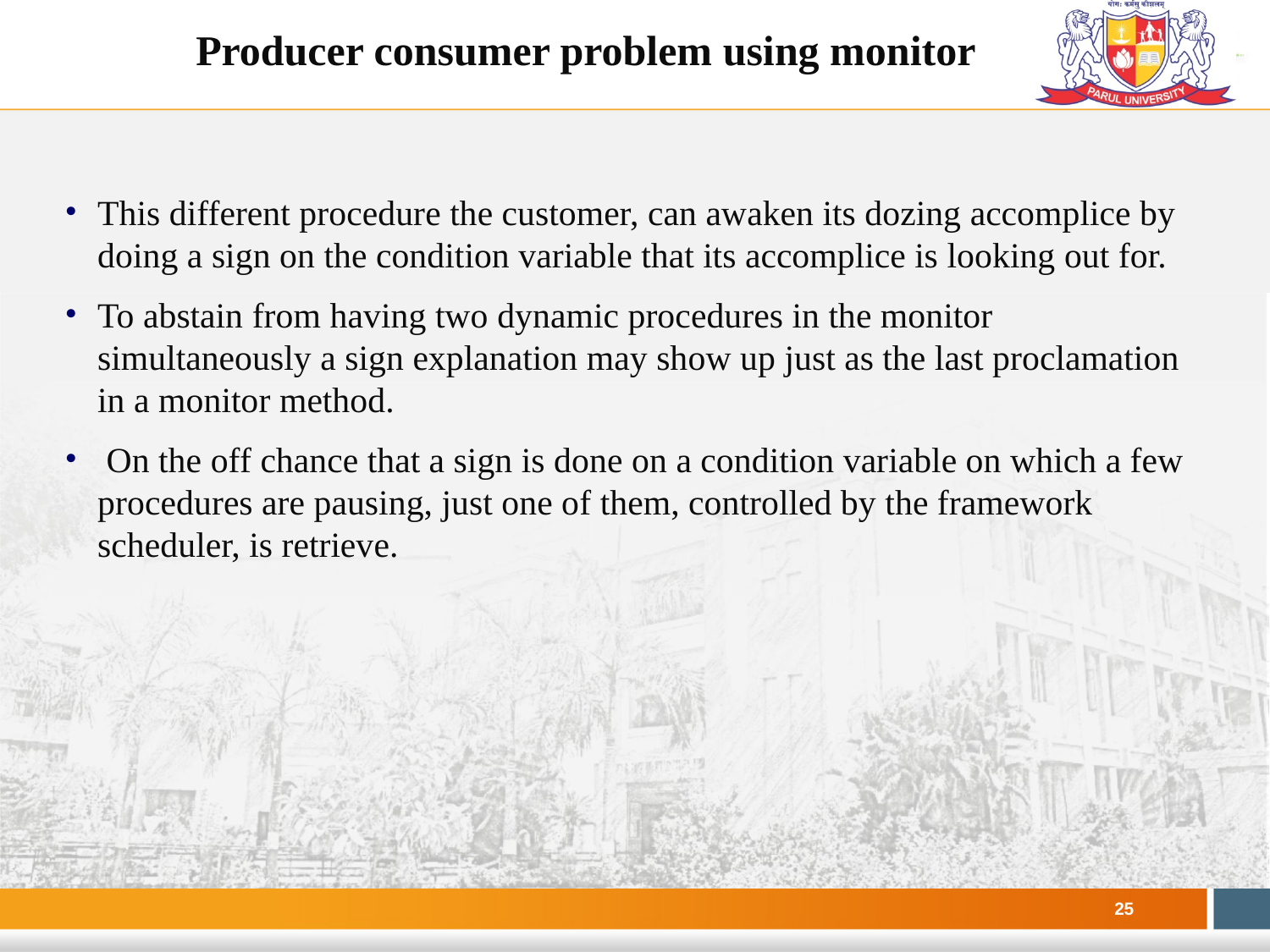

Producer consumer problem using monitor
This different procedure the customer, can awaken its dozing accomplice by doing a sign on the condition variable that its accomplice is looking out for.
To abstain from having two dynamic procedures in the monitor simultaneously a sign explanation may show up just as the last proclamation in a monitor method.
 On the off chance that a sign is done on a condition variable on which a few procedures are pausing, just one of them, controlled by the framework scheduler, is retrieve.